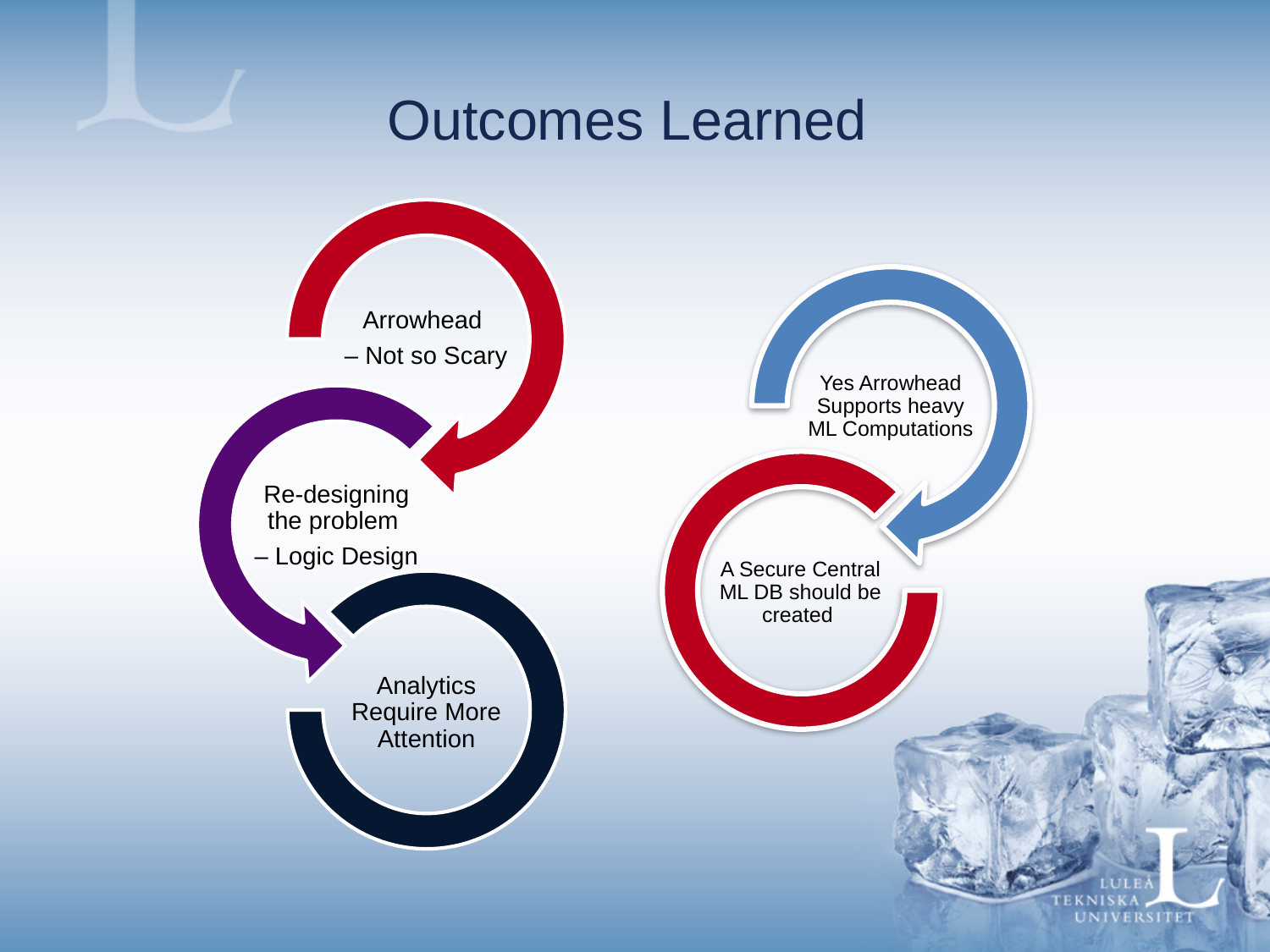

# Outcomes Learned
Arrowhead
– Not so Scary
Re-designing the problem
– Logic Design
Analytics Require More Attention
Yes Arrowhead Supports heavy ML Computations
A Secure Central ML DB should be created